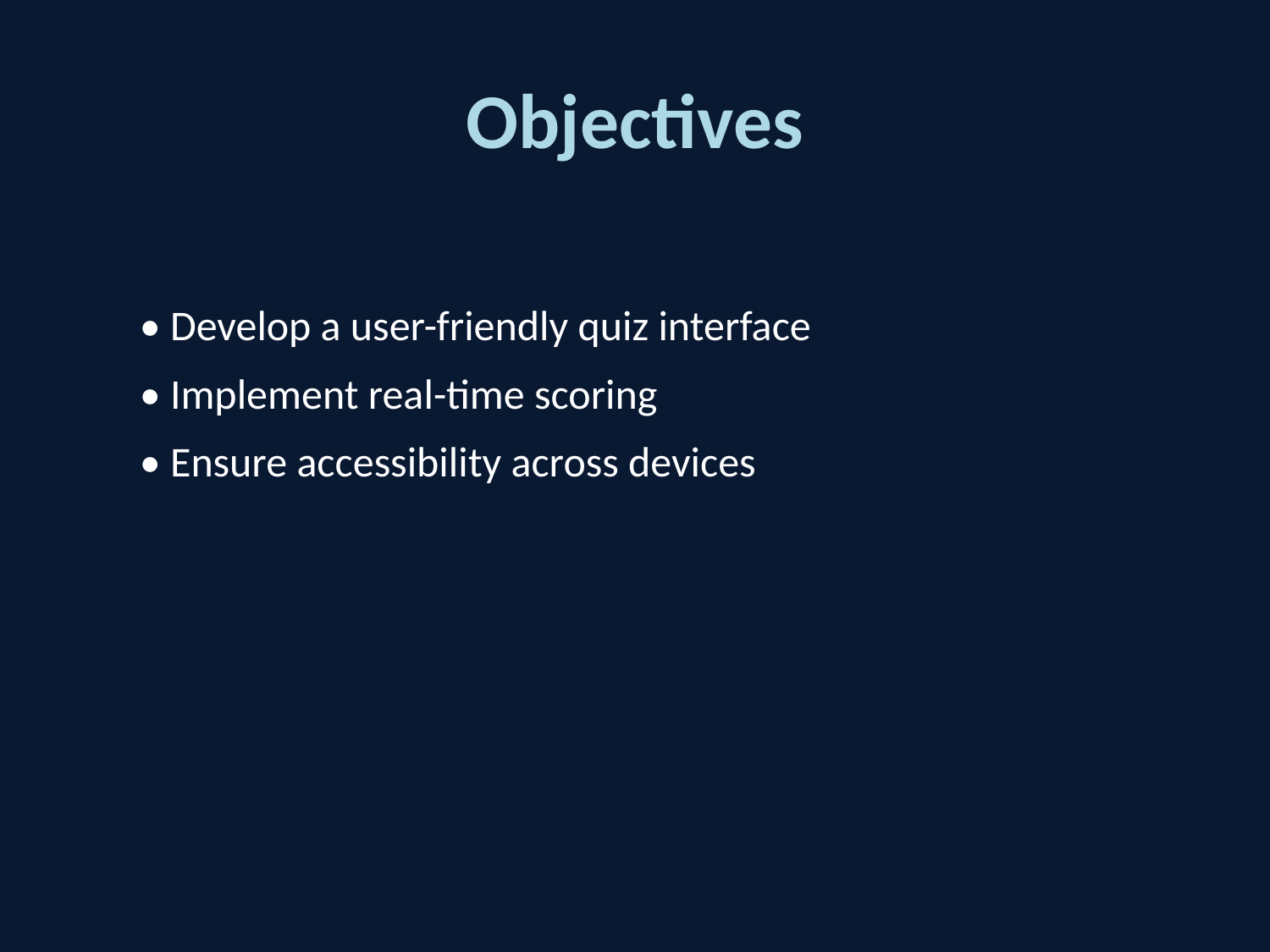

# Objectives

• Develop a user-friendly quiz interface
• Implement real-time scoring
• Ensure accessibility across devices